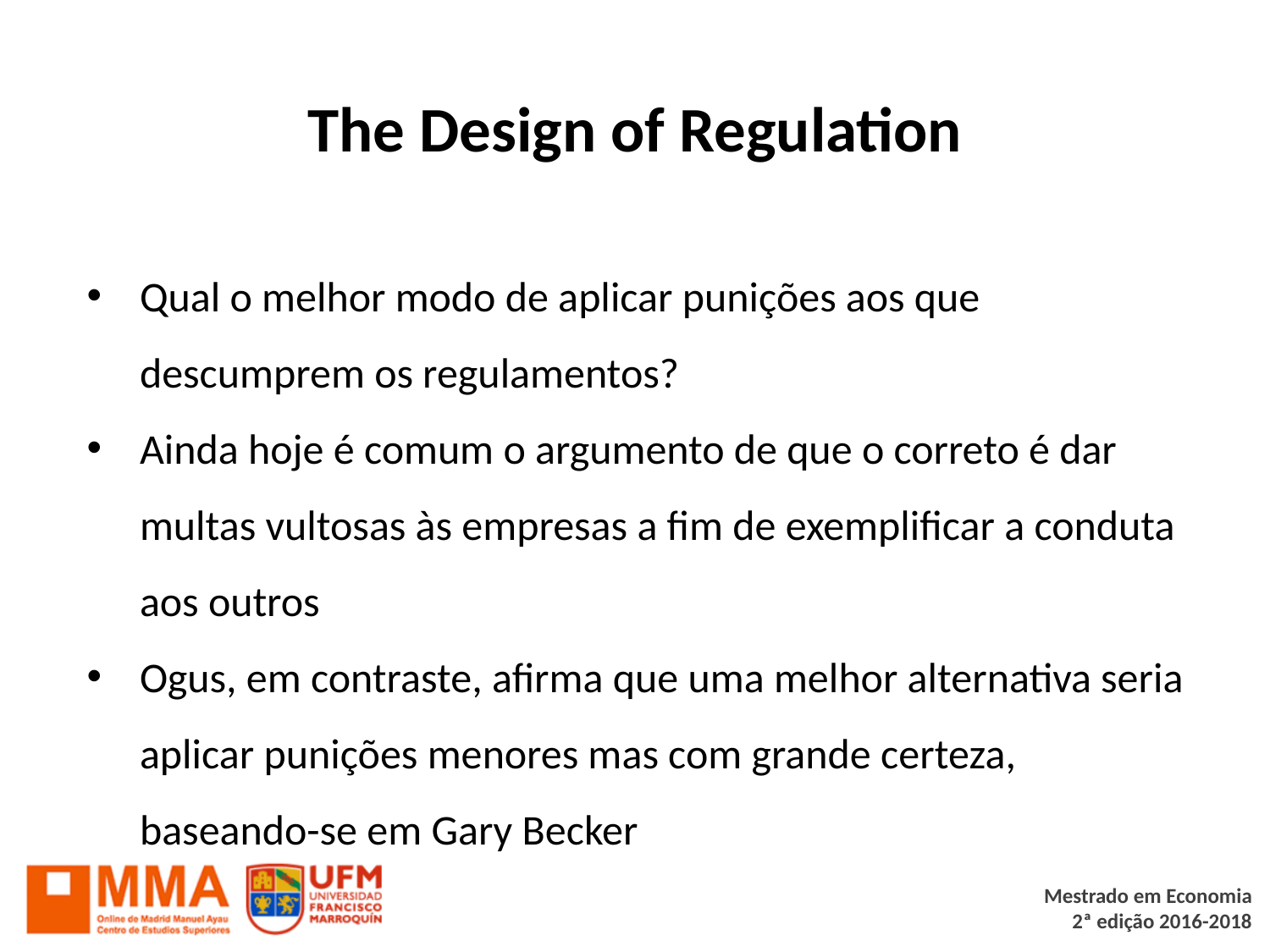

# The Design of Regulation
Qual o melhor modo de aplicar punições aos que descumprem os regulamentos?
Ainda hoje é comum o argumento de que o correto é dar multas vultosas às empresas a fim de exemplificar a conduta aos outros
Ogus, em contraste, afirma que uma melhor alternativa seria aplicar punições menores mas com grande certeza, baseando-se em Gary Becker